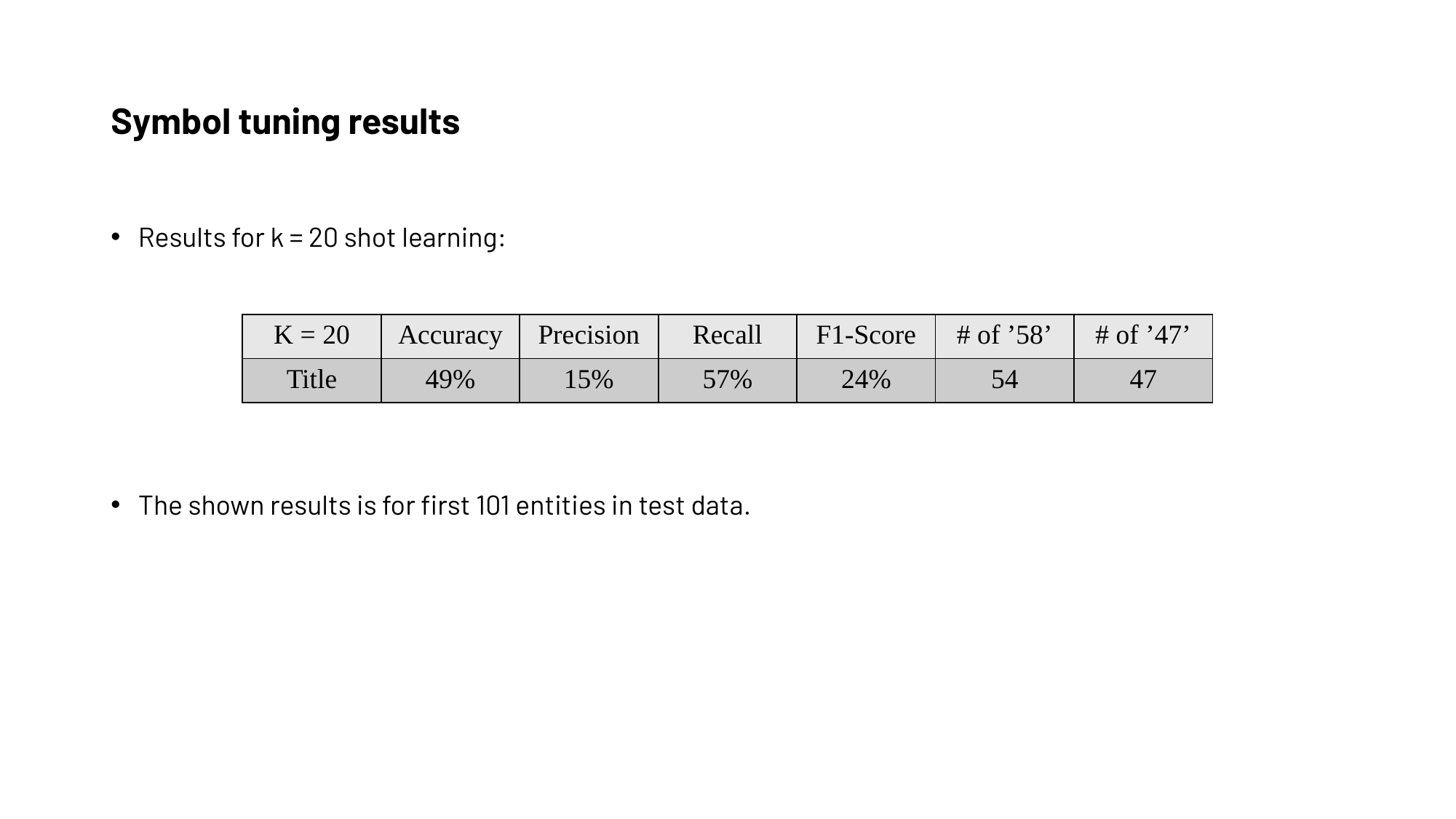

# Symbol tuning results
Results for k = 20 shot learning:

The shown results is for first 101 entities in test data.
| K = 20 | Accuracy | Precision | Recall | F1-Score | # of ’58’ | # of ’47’ |
| --- | --- | --- | --- | --- | --- | --- |
| Title | 49% | 15% | 57% | 24% | 54 | 47 |